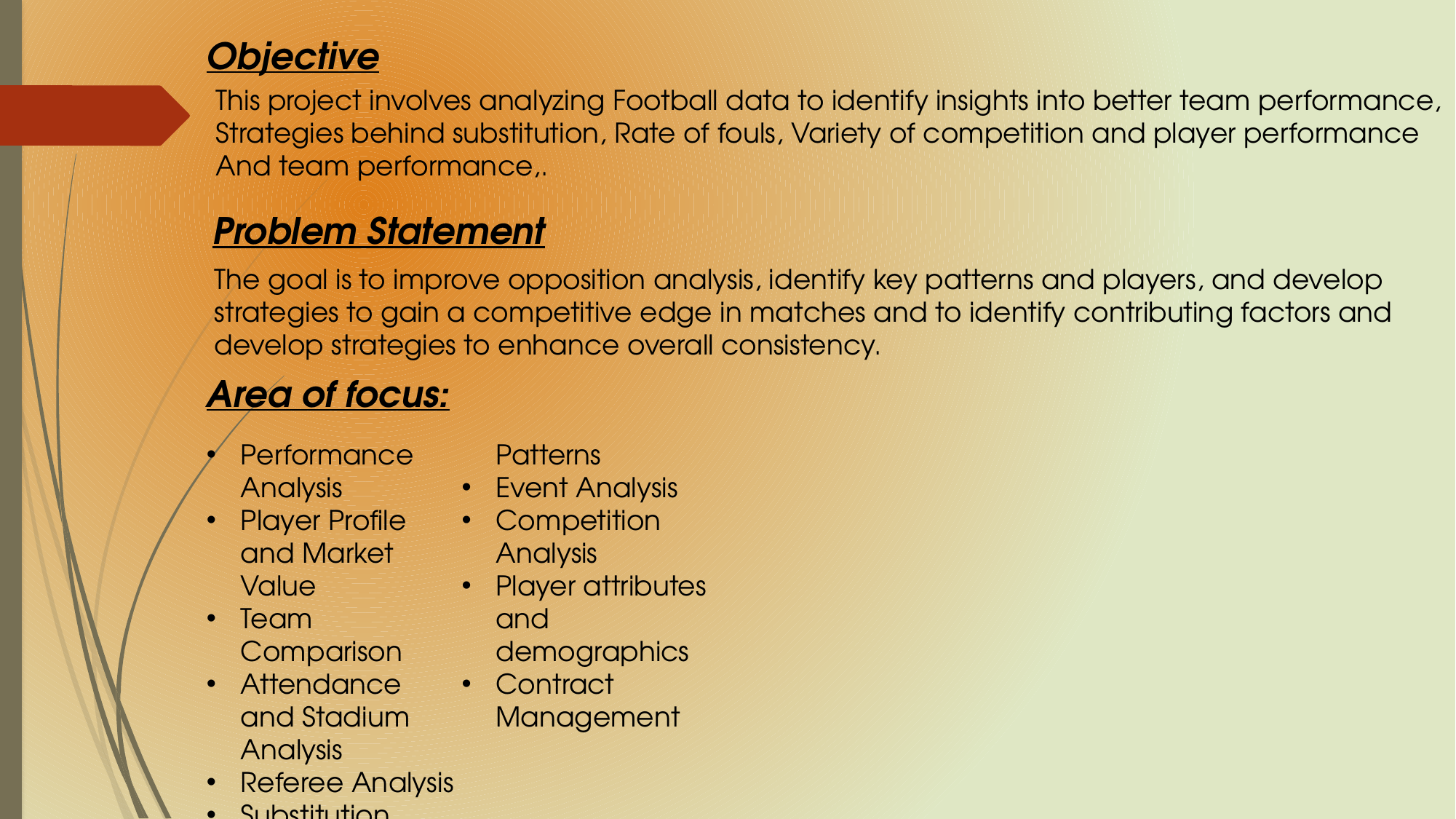

Objective
This project involves analyzing Football data to identify insights into better team performance,
Strategies behind substitution, Rate of fouls, Variety of competition and player performance
And team performance,.
Problem Statement
The goal is to improve opposition analysis, identify key patterns and players, and develop
strategies to gain a competitive edge in matches and to identify contributing factors and
develop strategies to enhance overall consistency.
Area of focus:
Performance Analysis
Player Profile and Market Value
Team Comparison
Attendance and Stadium Analysis
Referee Analysis
Substitution Patterns
Event Analysis
Competition Analysis
Player attributes and demographics
Contract Management